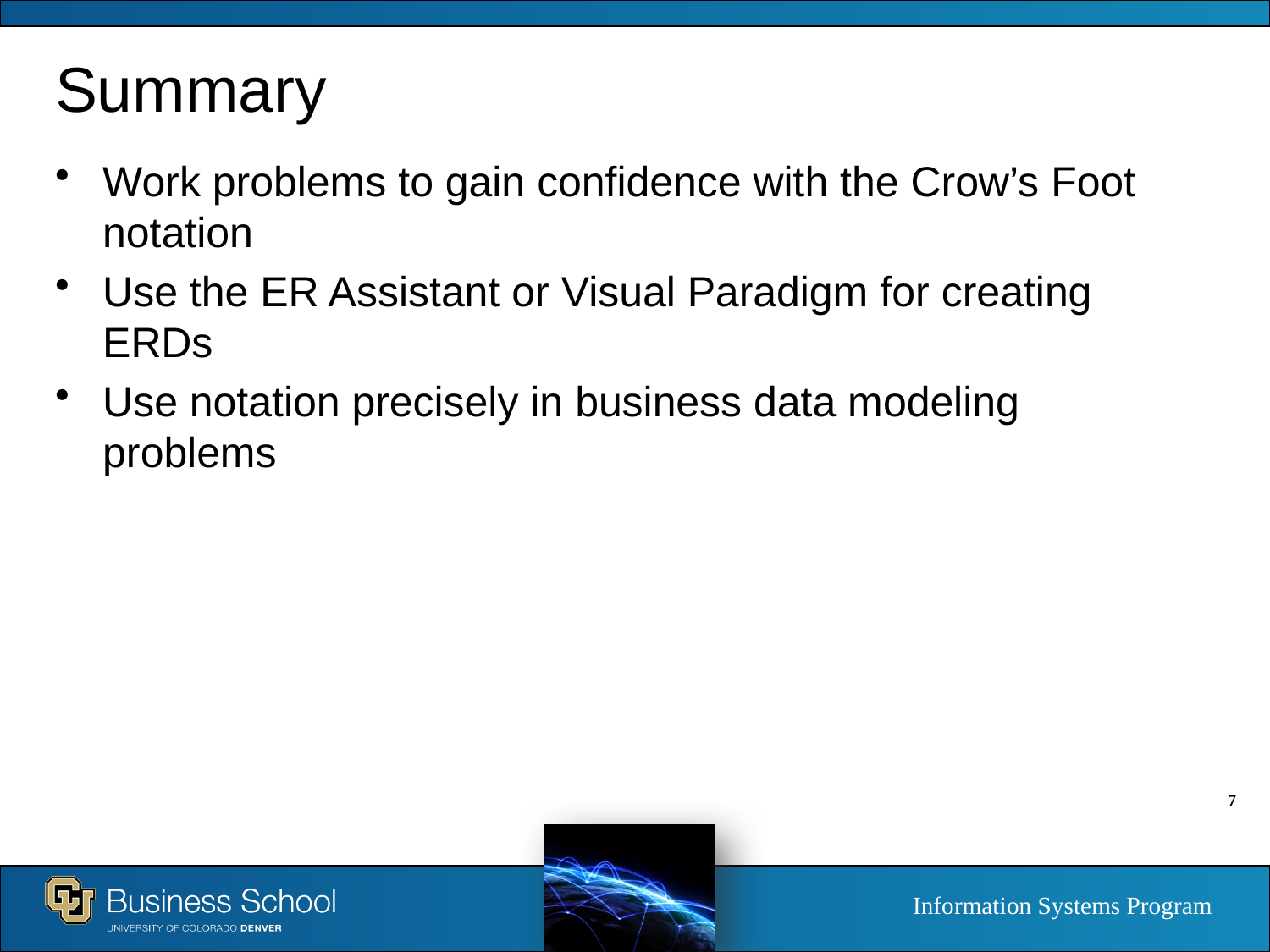

# Summary
Work problems to gain confidence with the Crow’s Foot notation
Use the ER Assistant or Visual Paradigm for creating ERDs
Use notation precisely in business data modeling problems